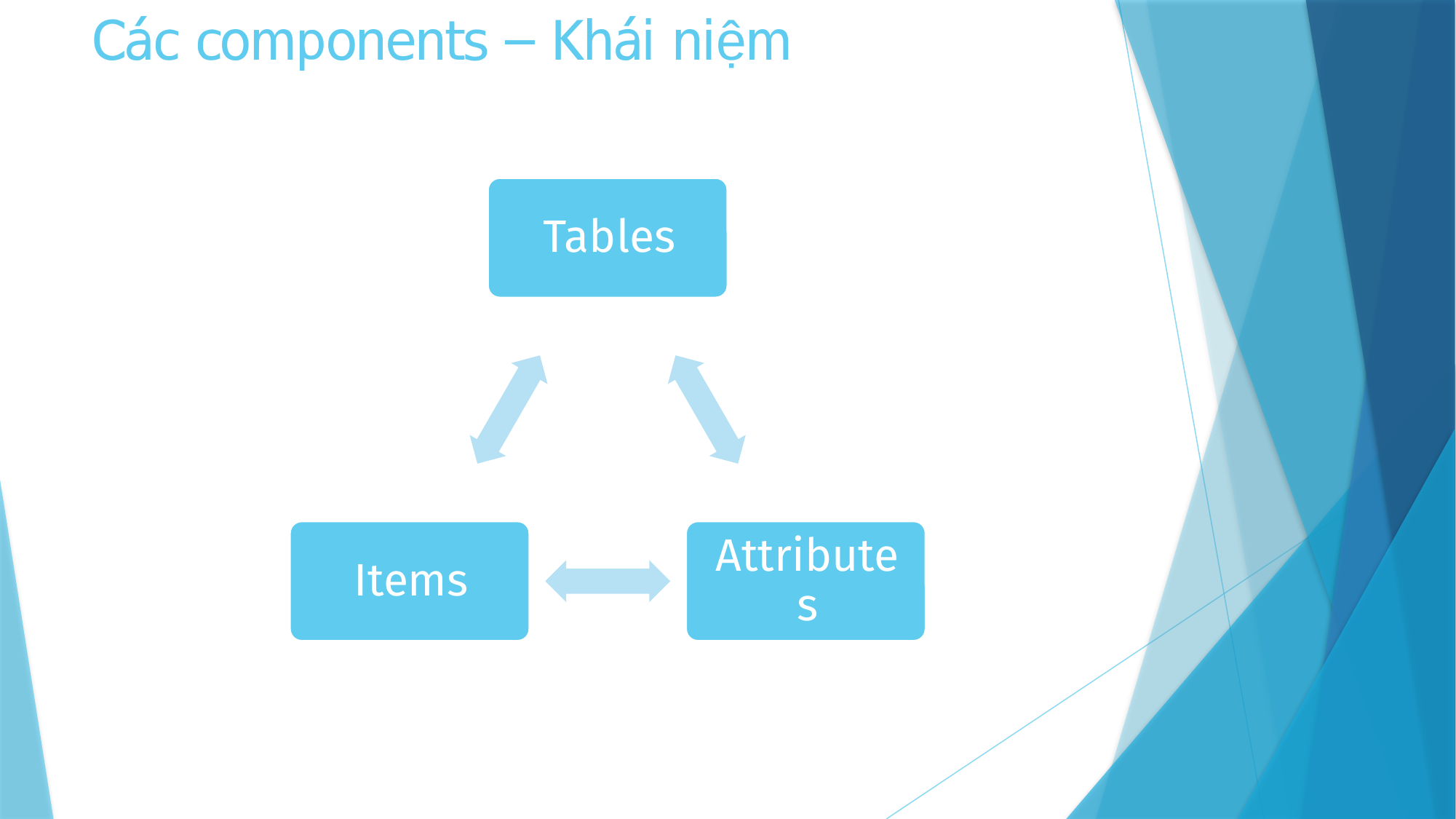

# Các components – Khái niệm
Tables

Attributes

Items